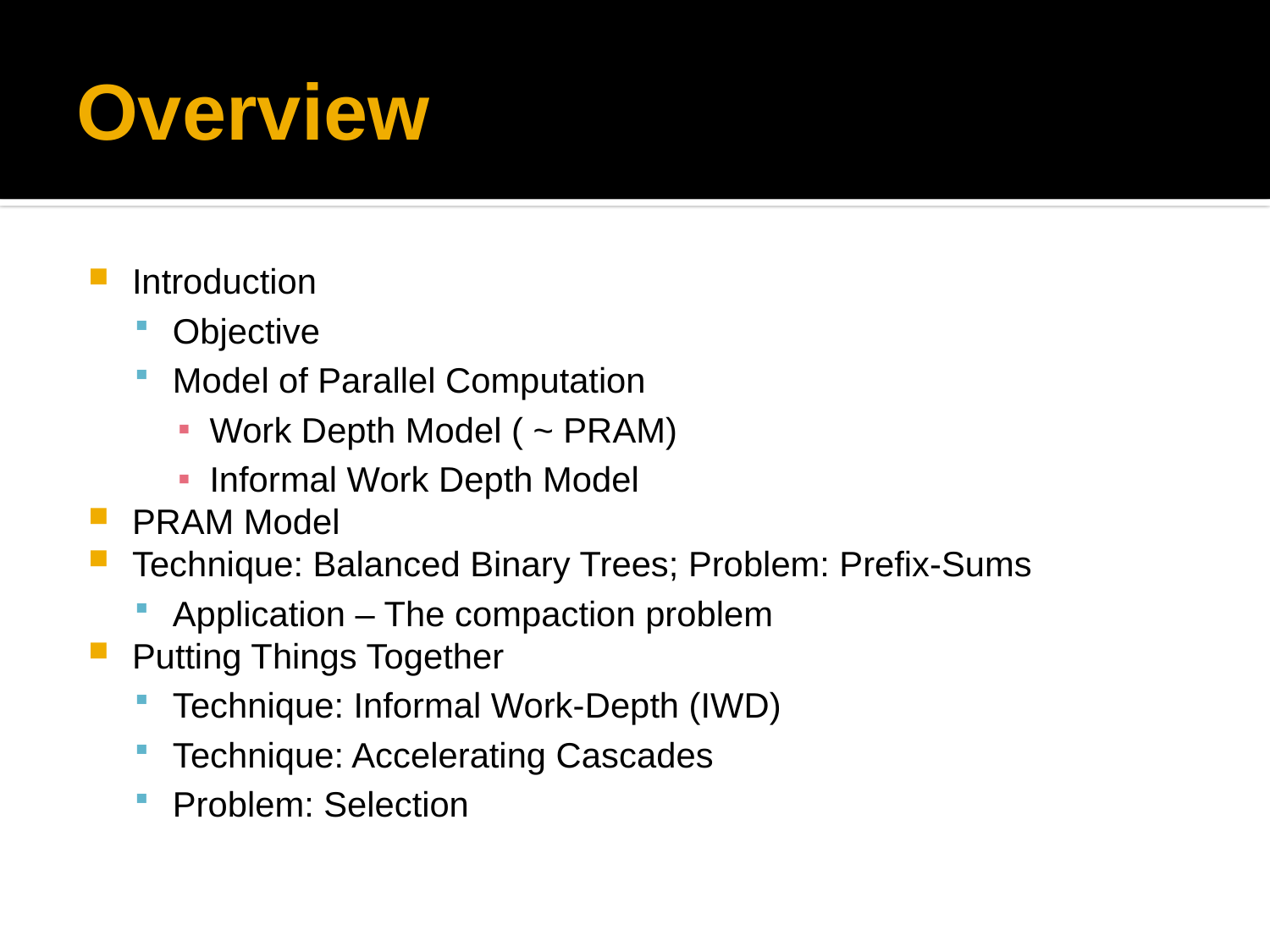

# Overview
Introduction
Objective
Model of Parallel Computation
Work Depth Model ( ~ PRAM)
Informal Work Depth Model
PRAM Model
Technique: Balanced Binary Trees; Problem: Prefix-Sums
Application – The compaction problem
Putting Things Together
Technique: Informal Work-Depth (IWD)
Technique: Accelerating Cascades
Problem: Selection